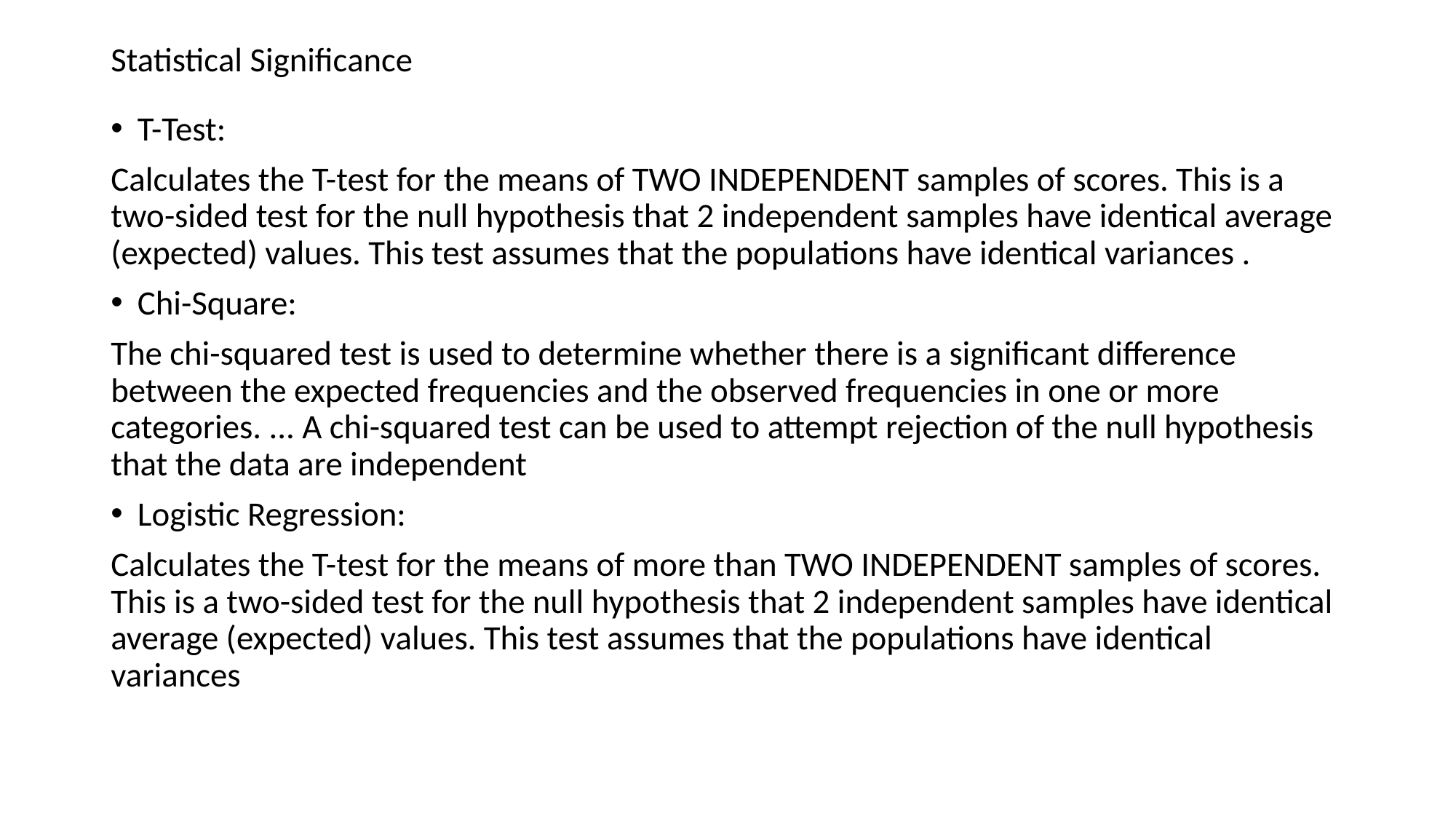

# Statistical Significance
T-Test:
Calculates the T-test for the means of TWO INDEPENDENT samples of scores. This is a two-sided test for the null hypothesis that 2 independent samples have identical average (expected) values. This test assumes that the populations have identical variances .
Chi-Square:
The chi-squared test is used to determine whether there is a significant difference between the expected frequencies and the observed frequencies in one or more categories. ... A chi-squared test can be used to attempt rejection of the null hypothesis that the data are independent
Logistic Regression:
Calculates the T-test for the means of more than TWO INDEPENDENT samples of scores. This is a two-sided test for the null hypothesis that 2 independent samples have identical average (expected) values. This test assumes that the populations have identical variances